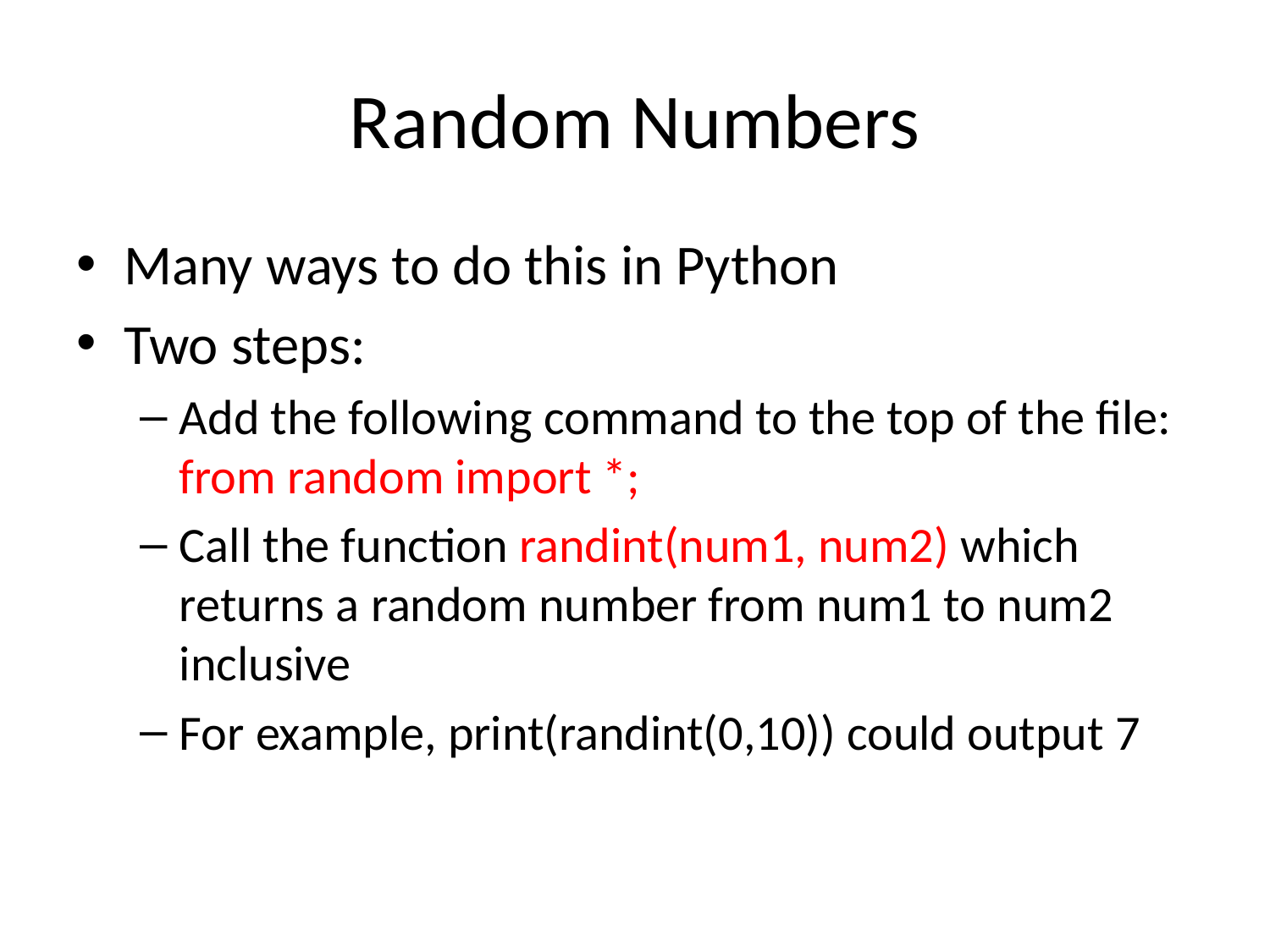

# Random Numbers
Many ways to do this in Python
Two steps:
Add the following command to the top of the file: from random import *;
Call the function randint(num1, num2) which returns a random number from num1 to num2 inclusive
For example, print(randint(0,10)) could output 7